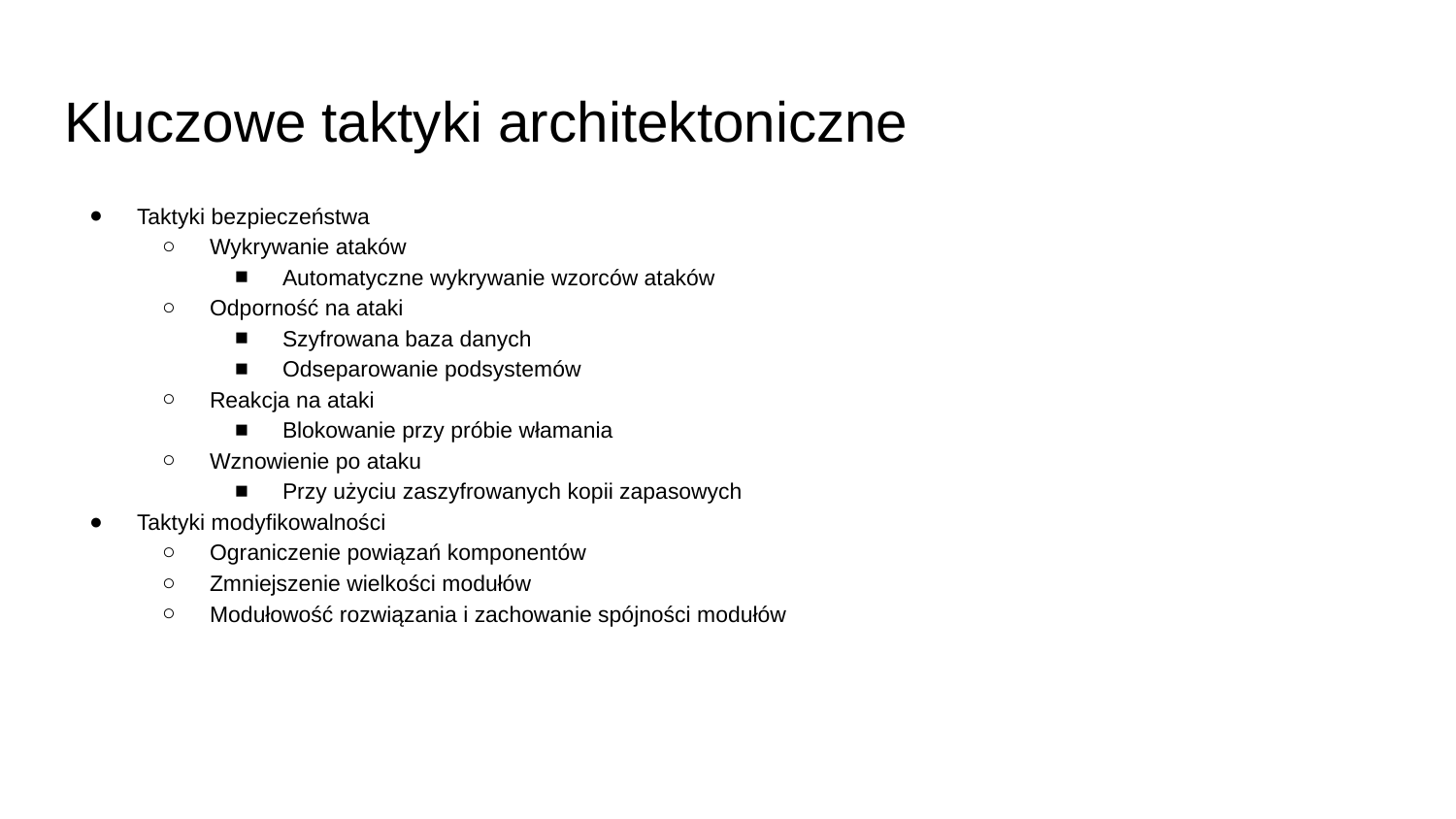

# Kluczowe taktyki architektoniczne

Taktyki bezpieczeństwa
Wykrywanie ataków
Automatyczne wykrywanie wzorców ataków
Odporność na ataki
Szyfrowana baza danych
Odseparowanie podsystemów
Reakcja na ataki
Blokowanie przy próbie włamania
Wznowienie po ataku
Przy użyciu zaszyfrowanych kopii zapasowych
Taktyki modyfikowalności
Ograniczenie powiązań komponentów
Zmniejszenie wielkości modułów
Modułowość rozwiązania i zachowanie spójności modułów